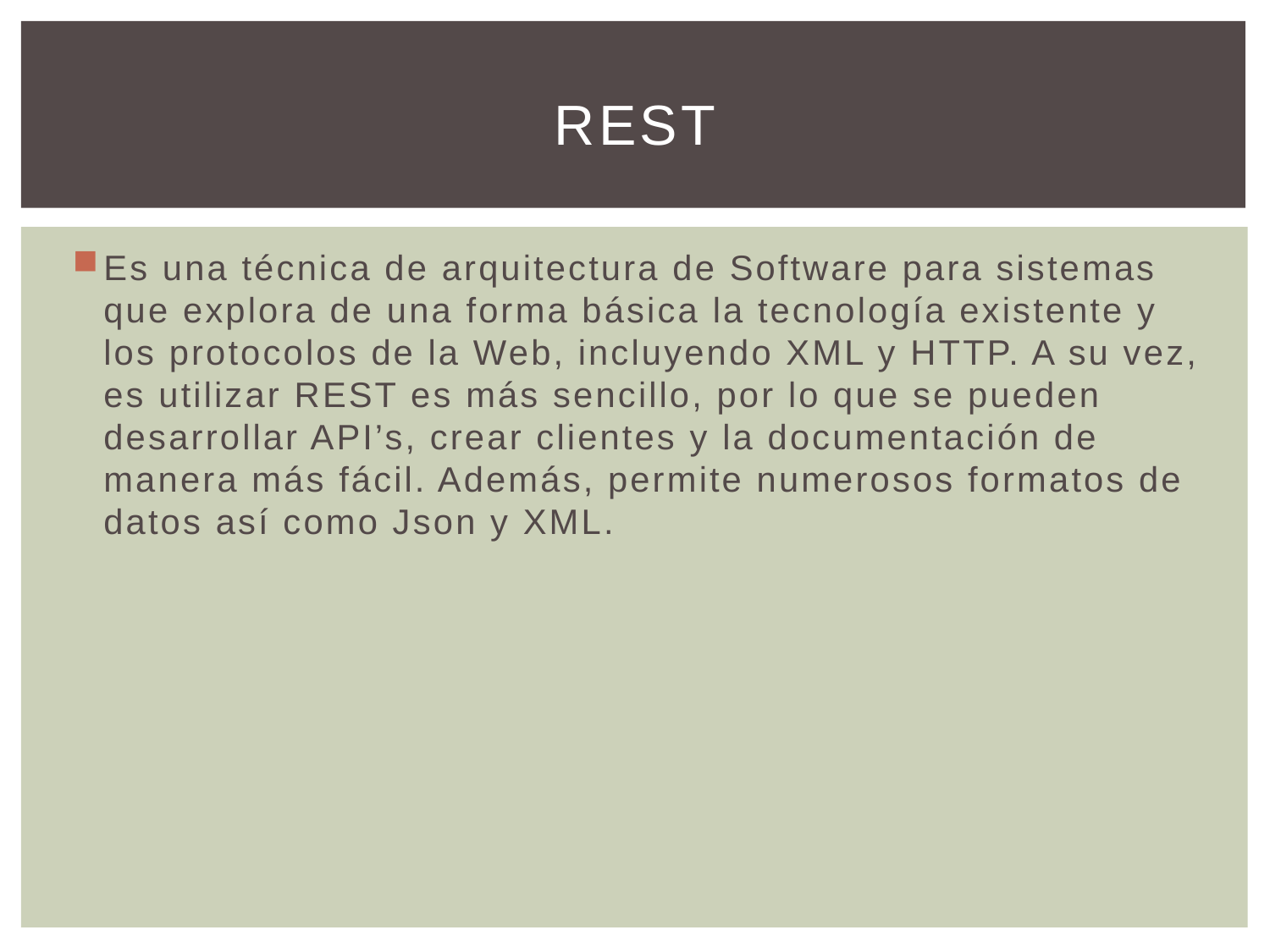

# REST
Es una técnica de arquitectura de Software para sistemas que explora de una forma básica la tecnología existente y los protocolos de la Web, incluyendo XML y HTTP. A su vez, es utilizar REST es más sencillo, por lo que se pueden desarrollar API’s, crear clientes y la documentación de manera más fácil. Además, permite numerosos formatos de datos así como Json y XML.